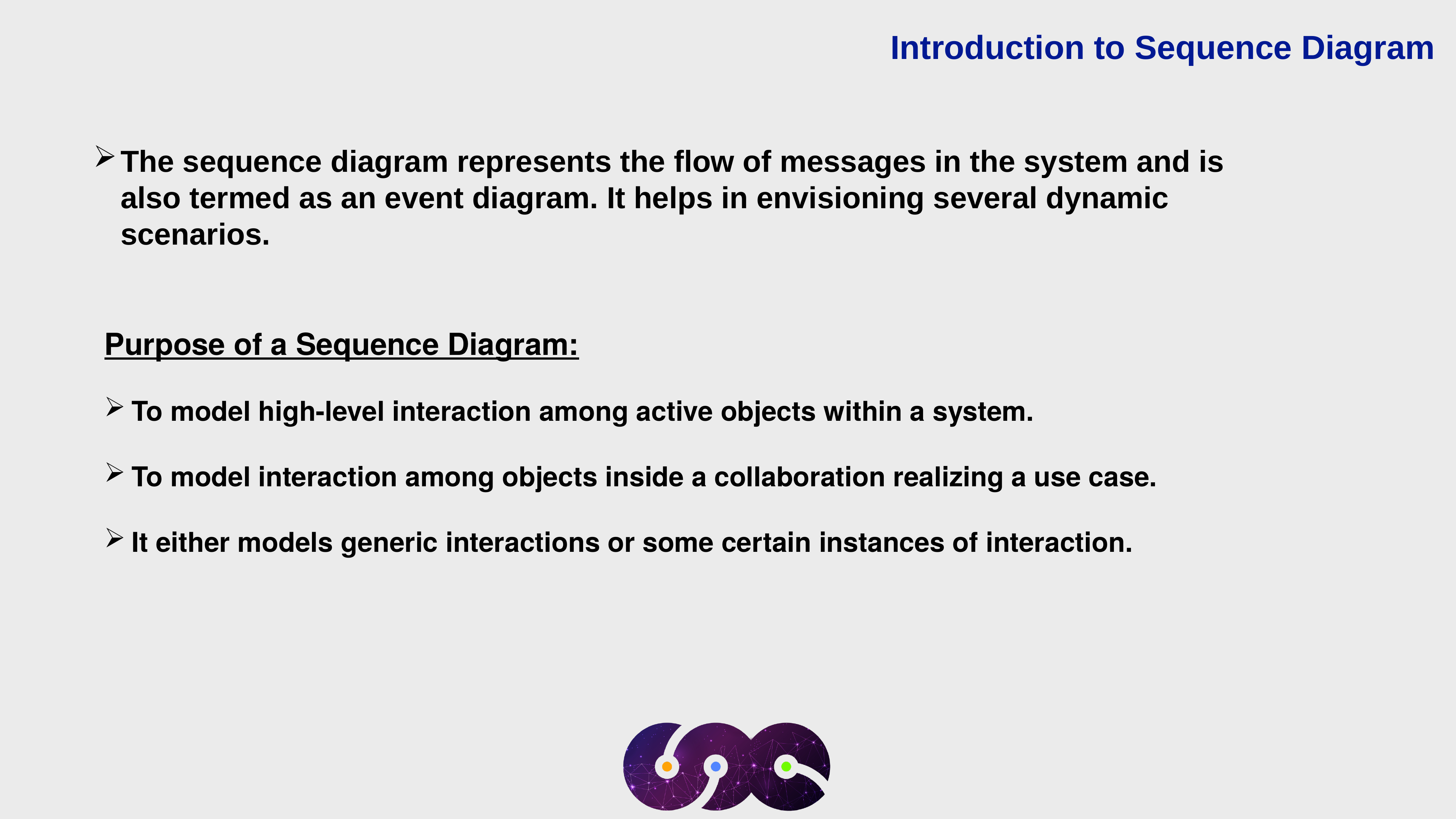

Introduction to Sequence Diagram

The sequence diagram represents the flow of messages in the system and is also termed as an event diagram. It helps in envisioning several dynamic scenarios.

Purpose of a Sequence Diagram:

To model high-level interaction among active objects within a system.

To model interaction among objects inside a collaboration realizing a use case.

It either models generic interactions or some certain instances of interaction.